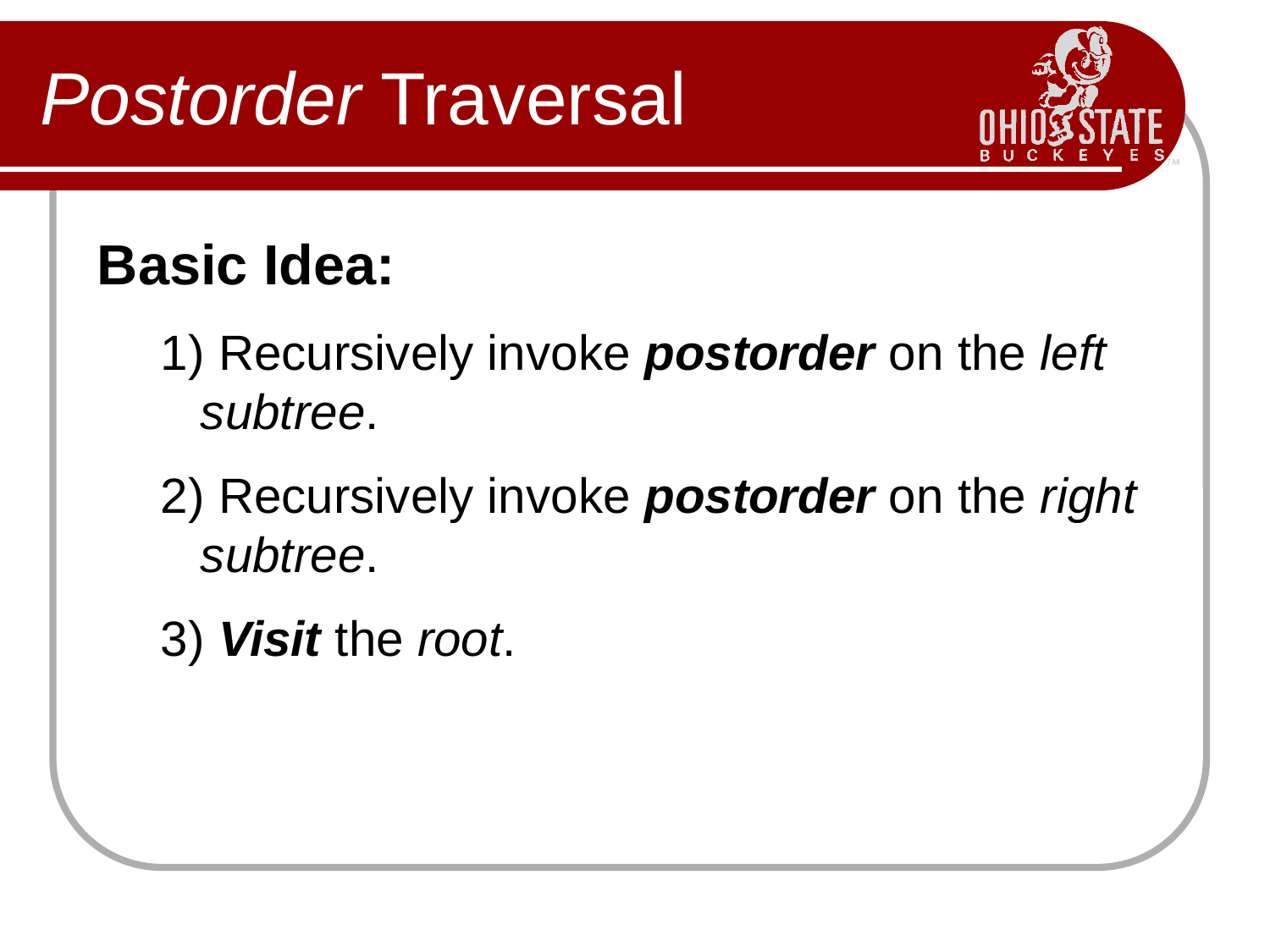

# Postorder Traversal
Basic Idea:
1) Recursively invoke postorder on the left subtree.
2) Recursively invoke postorder on the right subtree.
3) Visit the root.